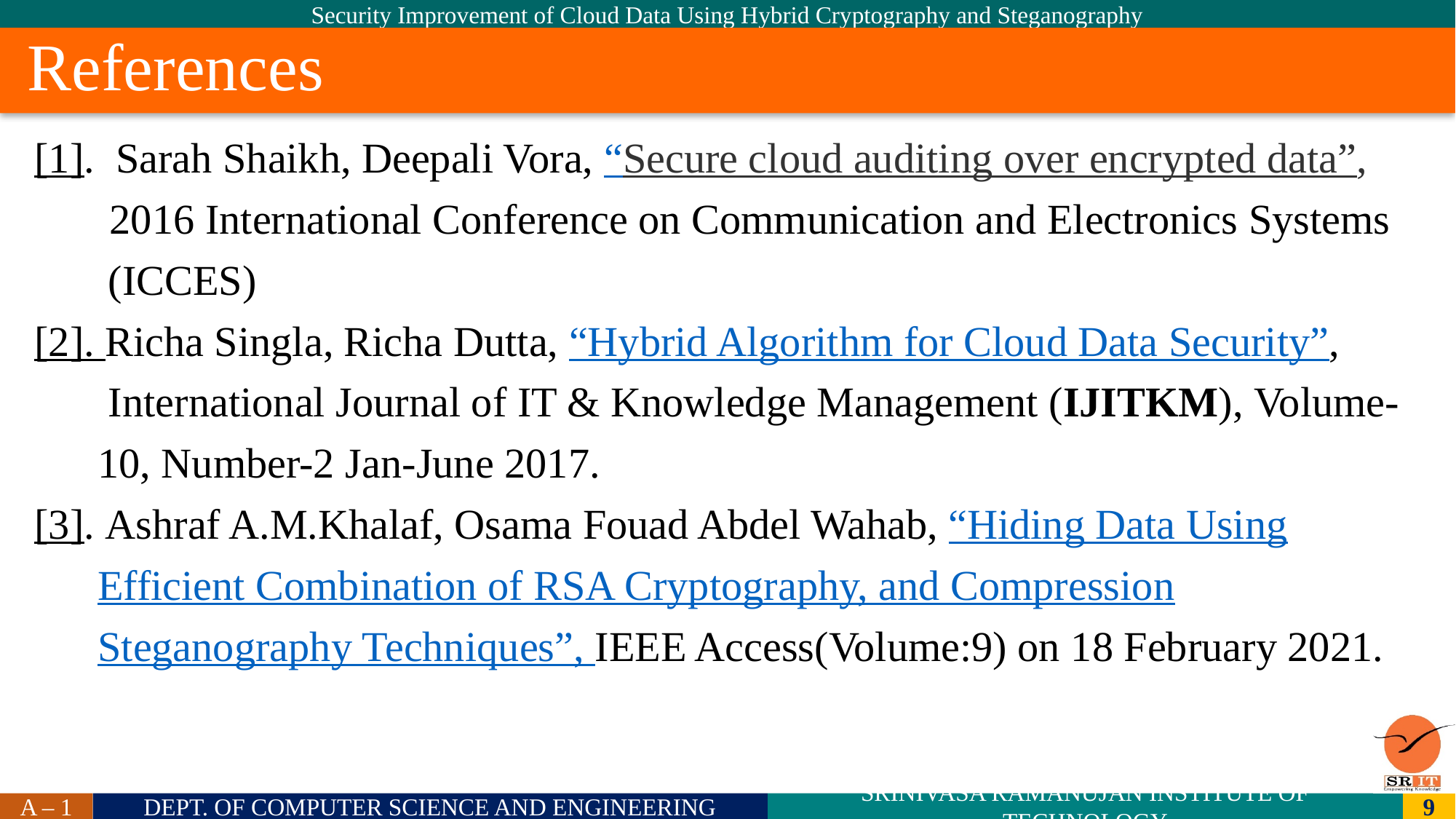

References
# [1].  Sarah Shaikh, Deepali Vora, “Secure cloud auditing over encrypted data”,
       2016 International Conference on Communication and Electronics Systems
       (ICCES)
[2]. Richa Singla, Richa Dutta, “Hybrid Algorithm for Cloud Data Security”,
       International Journal of IT & Knowledge Management (IJITKM), Volume-
      10, Number-2 Jan-June 2017.
[3]. Ashraf A.M.Khalaf, Osama Fouad Abdel Wahab, “Hiding Data Using
      Efficient Combination of RSA Cryptography, and Compression
      Steganography Techniques”, IEEE Access(Volume:9) on 18 February 2021.